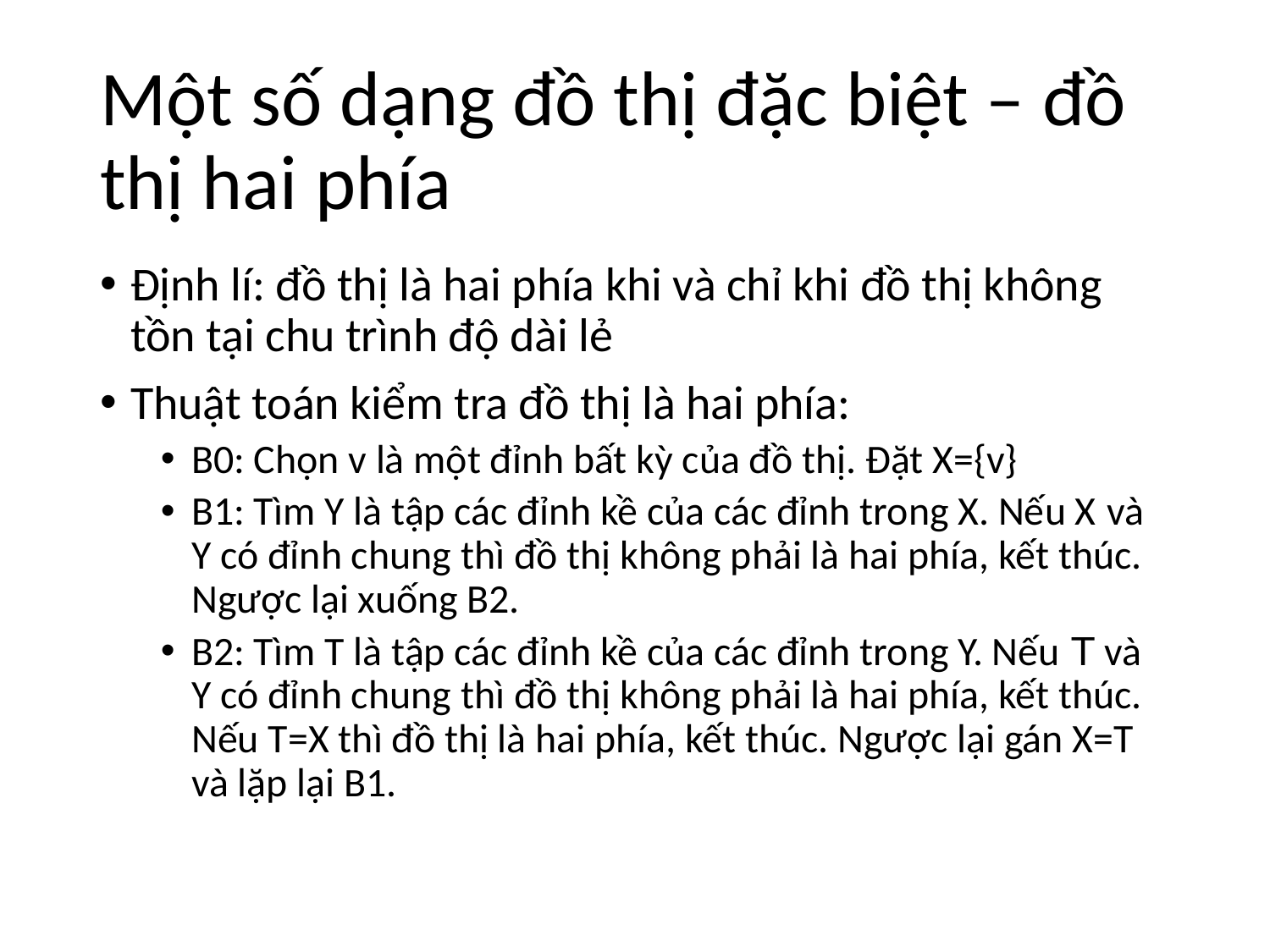

# Một số dạng đồ thị đặc biệt – đồ thị hai phía
Định lí: đồ thị là hai phía khi và chỉ khi đồ thị không tồn tại chu trình độ dài lẻ
Thuật toán kiểm tra đồ thị là hai phía:
B0: Chọn v là một đỉnh bất kỳ của đồ thị. Đặt X={v}
B1: Tìm Y là tập các đỉnh kề của các đỉnh trong X. Nếu X và Y có đỉnh chung thì đồ thị không phải là hai phía, kết thúc. Ngược lại xuống B2.
B2: Tìm T là tập các đỉnh kề của các đỉnh trong Y. Nếu T và Y có đỉnh chung thì đồ thị không phải là hai phía, kết thúc. Nếu T=X thì đồ thị là hai phía, kết thúc. Ngược lại gán X=T và lặp lại B1.